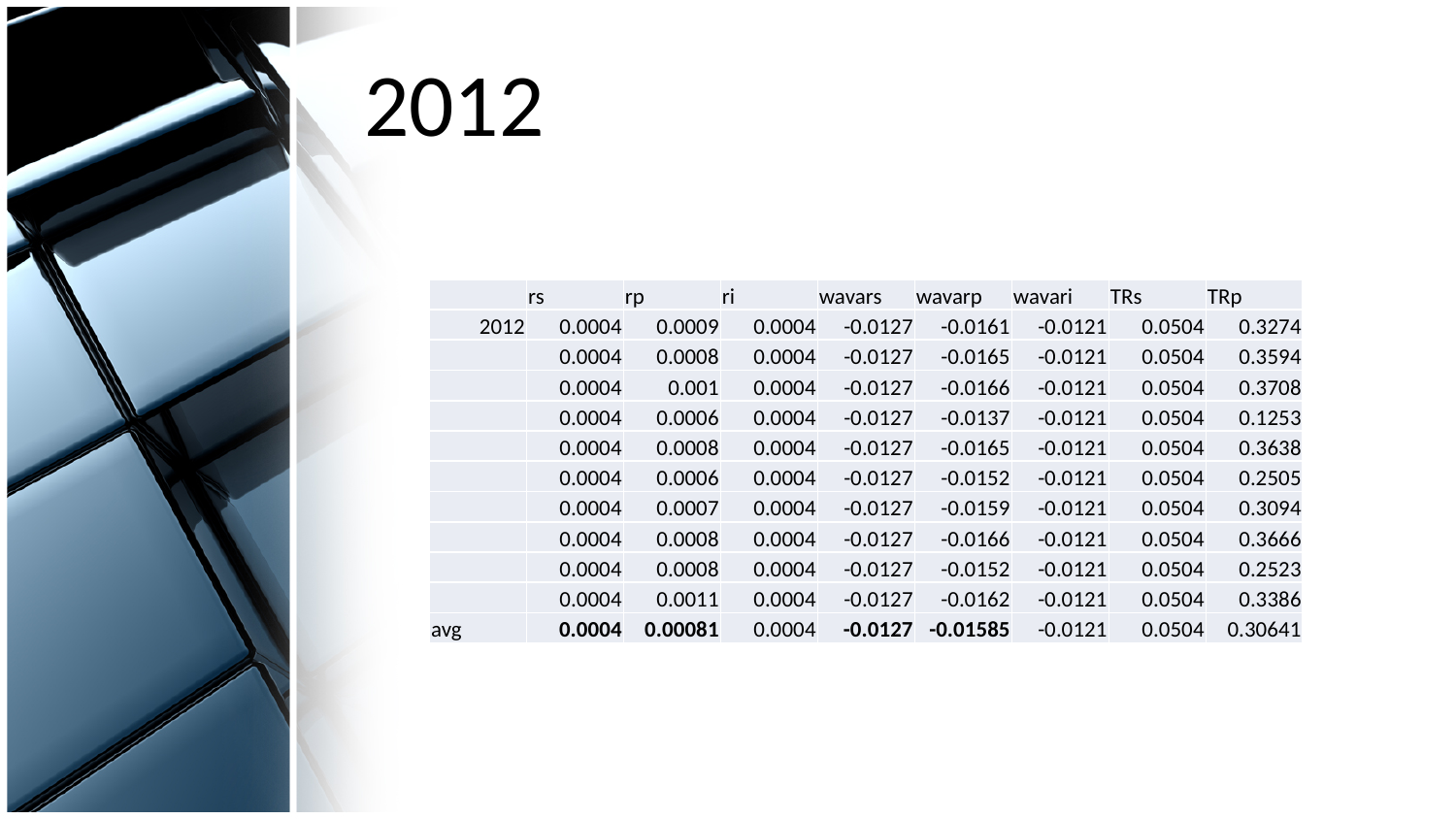

# 2012
|  | rs | rp | ri | wavars | wavarp | wavari | TRs | TRp |
| --- | --- | --- | --- | --- | --- | --- | --- | --- |
| 2012 | 0.0004 | 0.0009 | 0.0004 | -0.0127 | -0.0161 | -0.0121 | 0.0504 | 0.3274 |
|  | 0.0004 | 0.0008 | 0.0004 | -0.0127 | -0.0165 | -0.0121 | 0.0504 | 0.3594 |
|  | 0.0004 | 0.001 | 0.0004 | -0.0127 | -0.0166 | -0.0121 | 0.0504 | 0.3708 |
|  | 0.0004 | 0.0006 | 0.0004 | -0.0127 | -0.0137 | -0.0121 | 0.0504 | 0.1253 |
|  | 0.0004 | 0.0008 | 0.0004 | -0.0127 | -0.0165 | -0.0121 | 0.0504 | 0.3638 |
|  | 0.0004 | 0.0006 | 0.0004 | -0.0127 | -0.0152 | -0.0121 | 0.0504 | 0.2505 |
|  | 0.0004 | 0.0007 | 0.0004 | -0.0127 | -0.0159 | -0.0121 | 0.0504 | 0.3094 |
|  | 0.0004 | 0.0008 | 0.0004 | -0.0127 | -0.0166 | -0.0121 | 0.0504 | 0.3666 |
|  | 0.0004 | 0.0008 | 0.0004 | -0.0127 | -0.0152 | -0.0121 | 0.0504 | 0.2523 |
|  | 0.0004 | 0.0011 | 0.0004 | -0.0127 | -0.0162 | -0.0121 | 0.0504 | 0.3386 |
| avg | 0.0004 | 0.00081 | 0.0004 | -0.0127 | -0.01585 | -0.0121 | 0.0504 | 0.30641 |